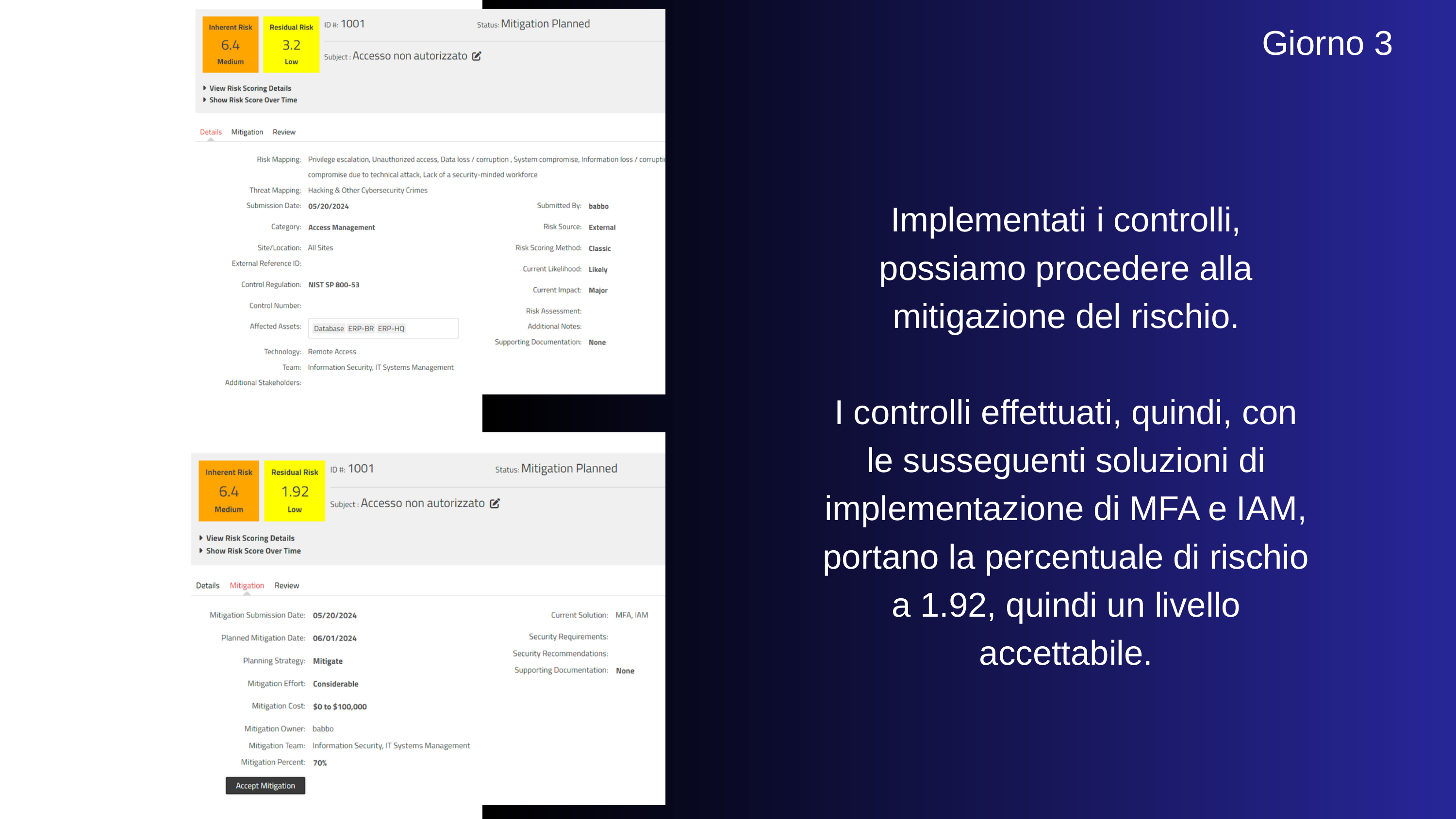

Giorno 3
Implementati i controlli, possiamo procedere alla mitigazione del rischio.

I controlli effettuati, quindi, con le susseguenti soluzioni di implementazione di MFA e IAM, portano la percentuale di rischio a 1.92, quindi un livello accettabile.